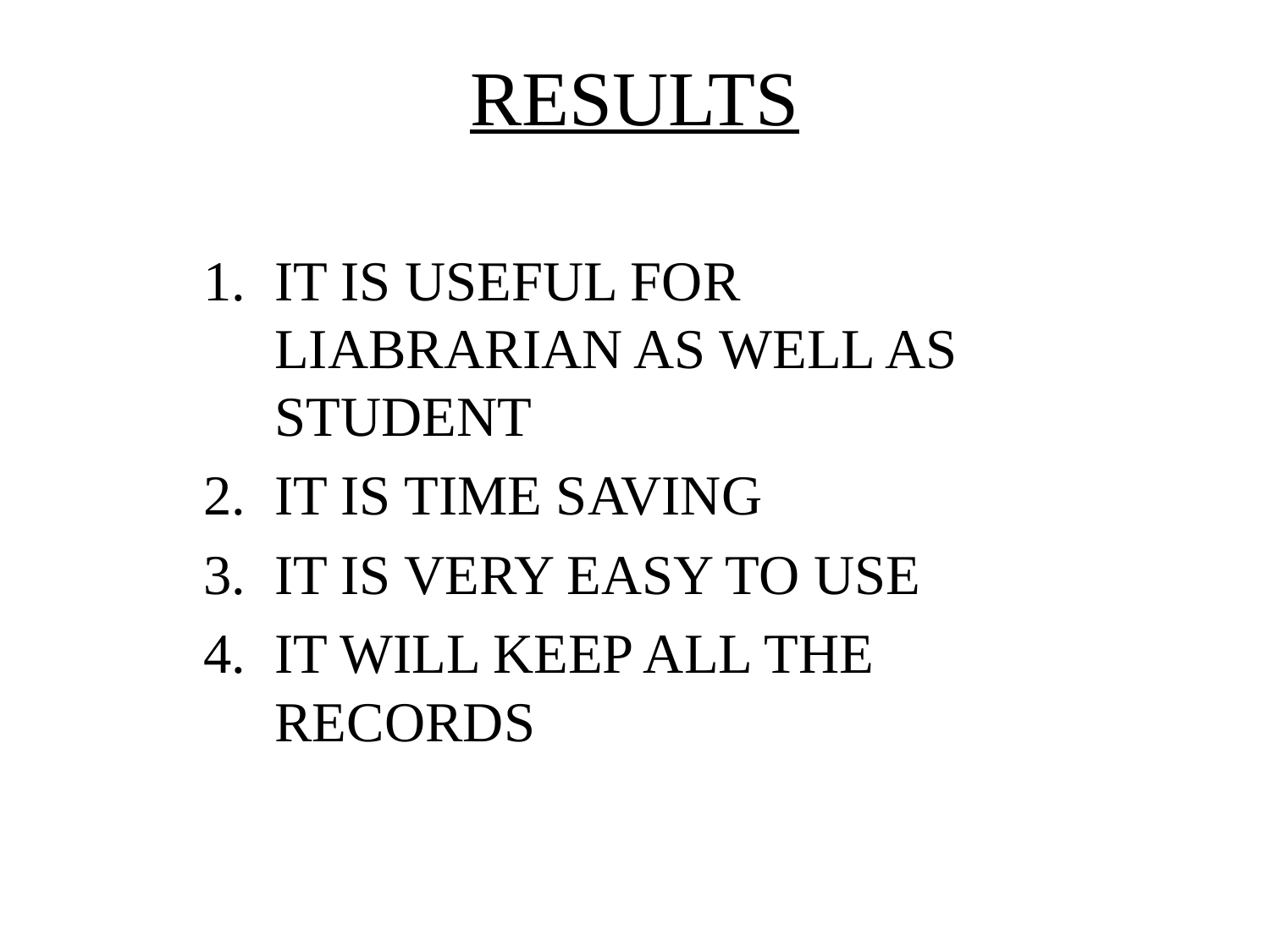

# RESULTS
IT IS USEFUL FOR LIABRARIAN AS WELL AS STUDENT
IT IS TIME SAVING
IT IS VERY EASY TO USE
IT WILL KEEP ALL THE RECORDS